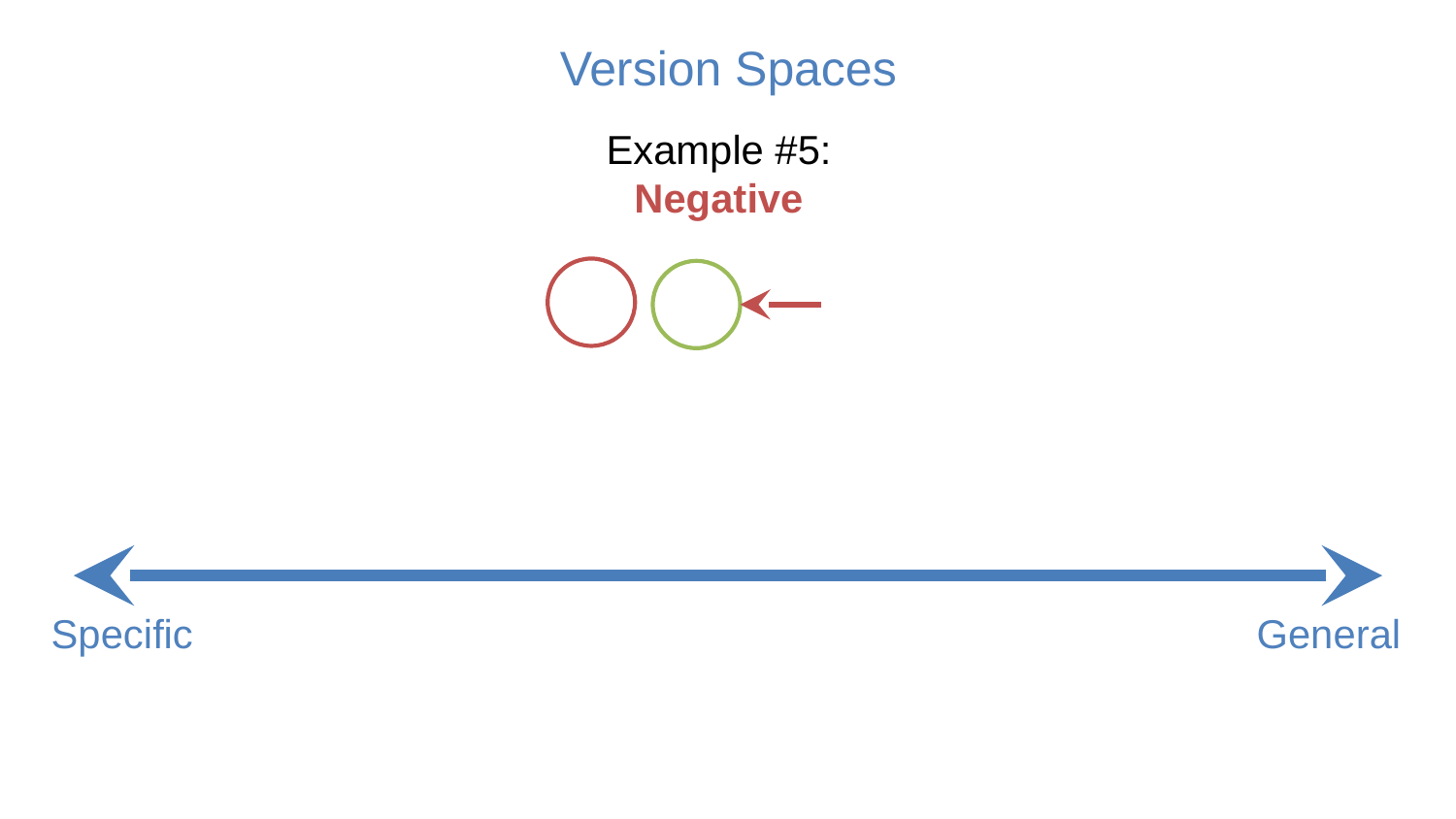

Version Spaces
Example #5: Negative

Specific
General